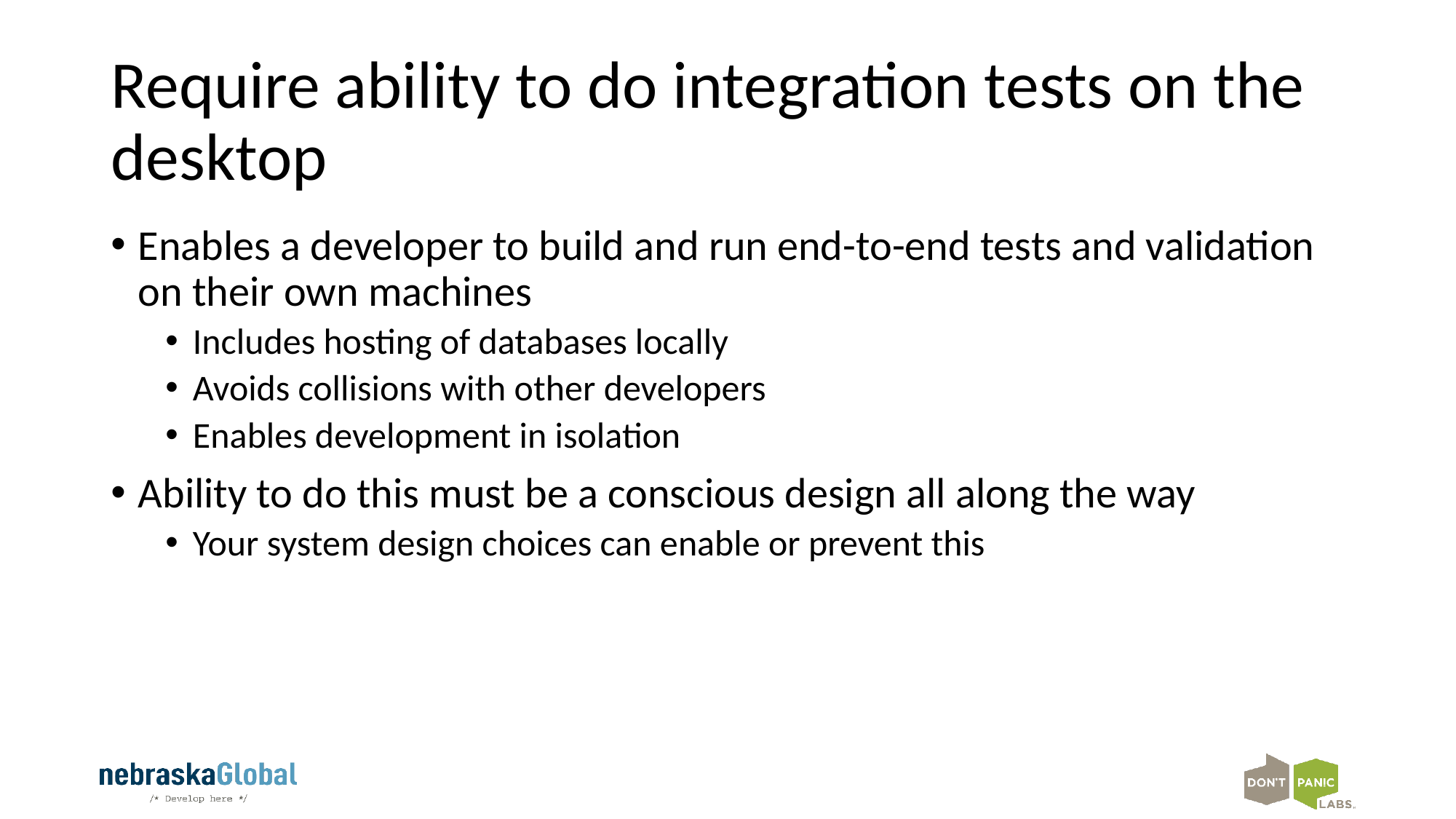

# Require ability to do integration tests on the desktop
Enables a developer to build and run end-to-end tests and validation on their own machines
Includes hosting of databases locally
Avoids collisions with other developers
Enables development in isolation
Ability to do this must be a conscious design all along the way
Your system design choices can enable or prevent this